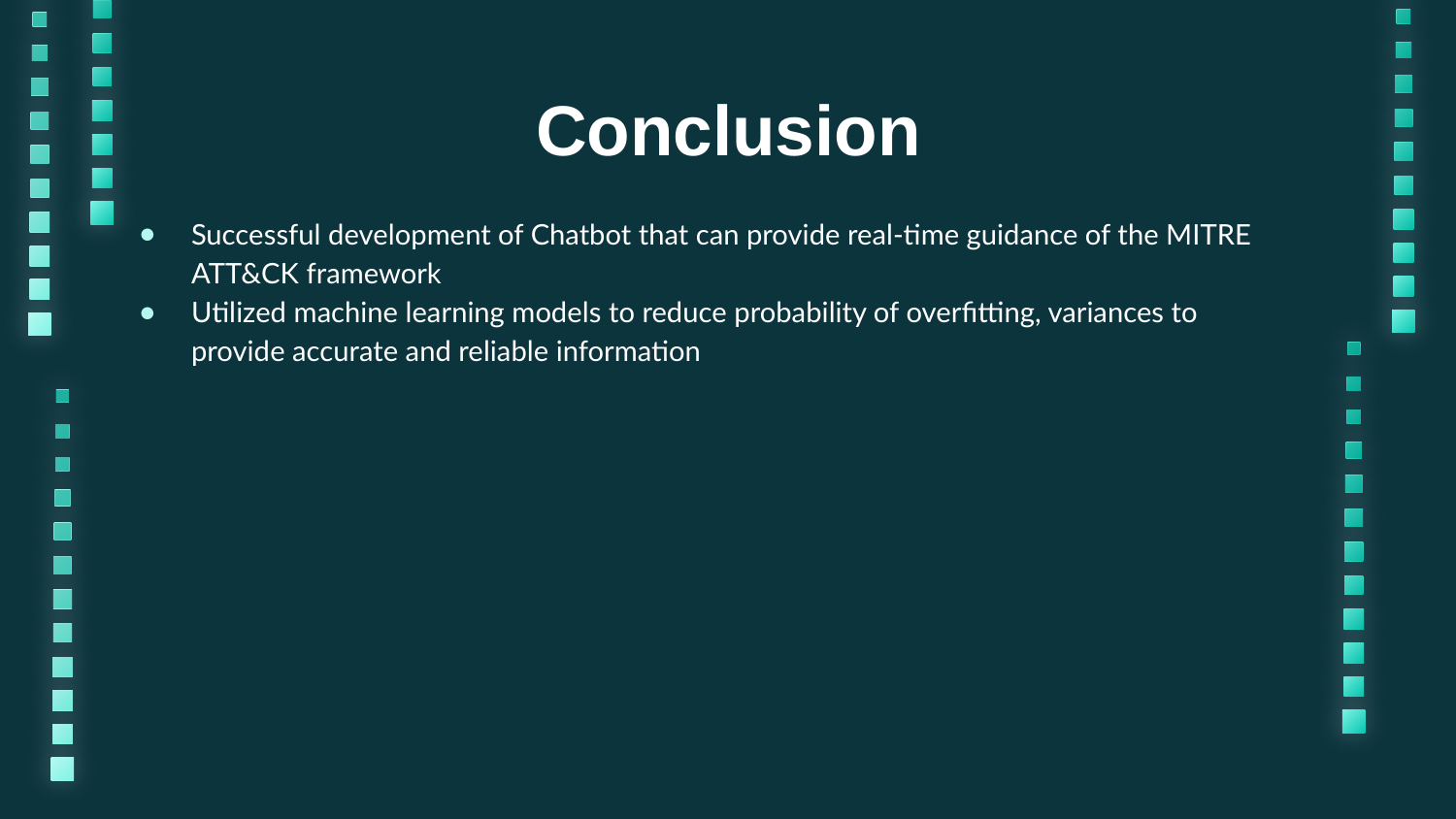

# Conclusion
Successful development of Chatbot that can provide real-time guidance of the MITRE ATT&CK framework
Utilized machine learning models to reduce probability of overfitting, variances to provide accurate and reliable information